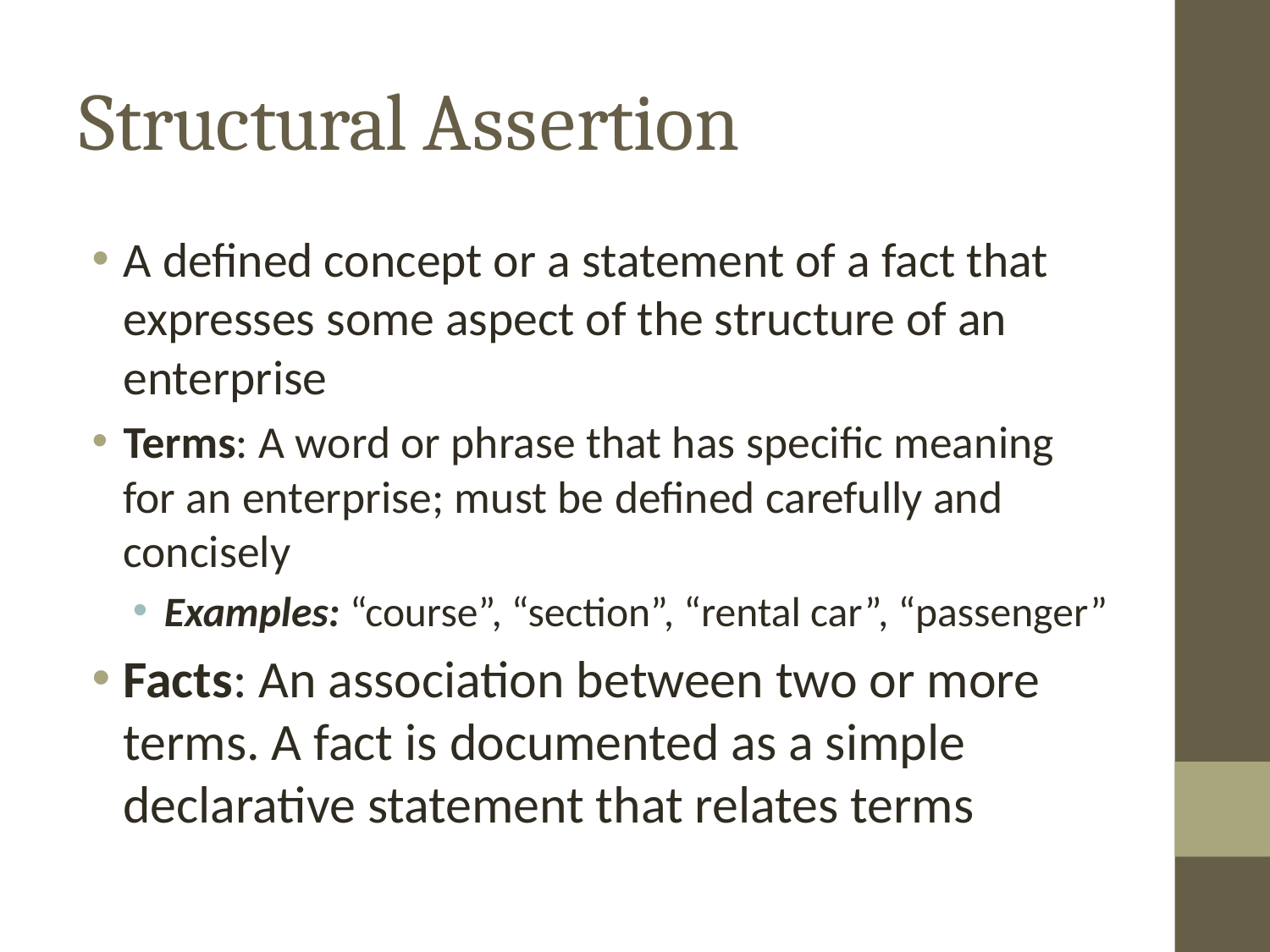

# Structural Assertion
A defined concept or a statement of a fact that expresses some aspect of the structure of an enterprise
Terms: A word or phrase that has specific meaning for an enterprise; must be defined carefully and concisely
Examples: “course”, “section”, “rental car”, “passenger”
Facts: An association between two or more terms. A fact is documented as a simple declarative statement that relates terms